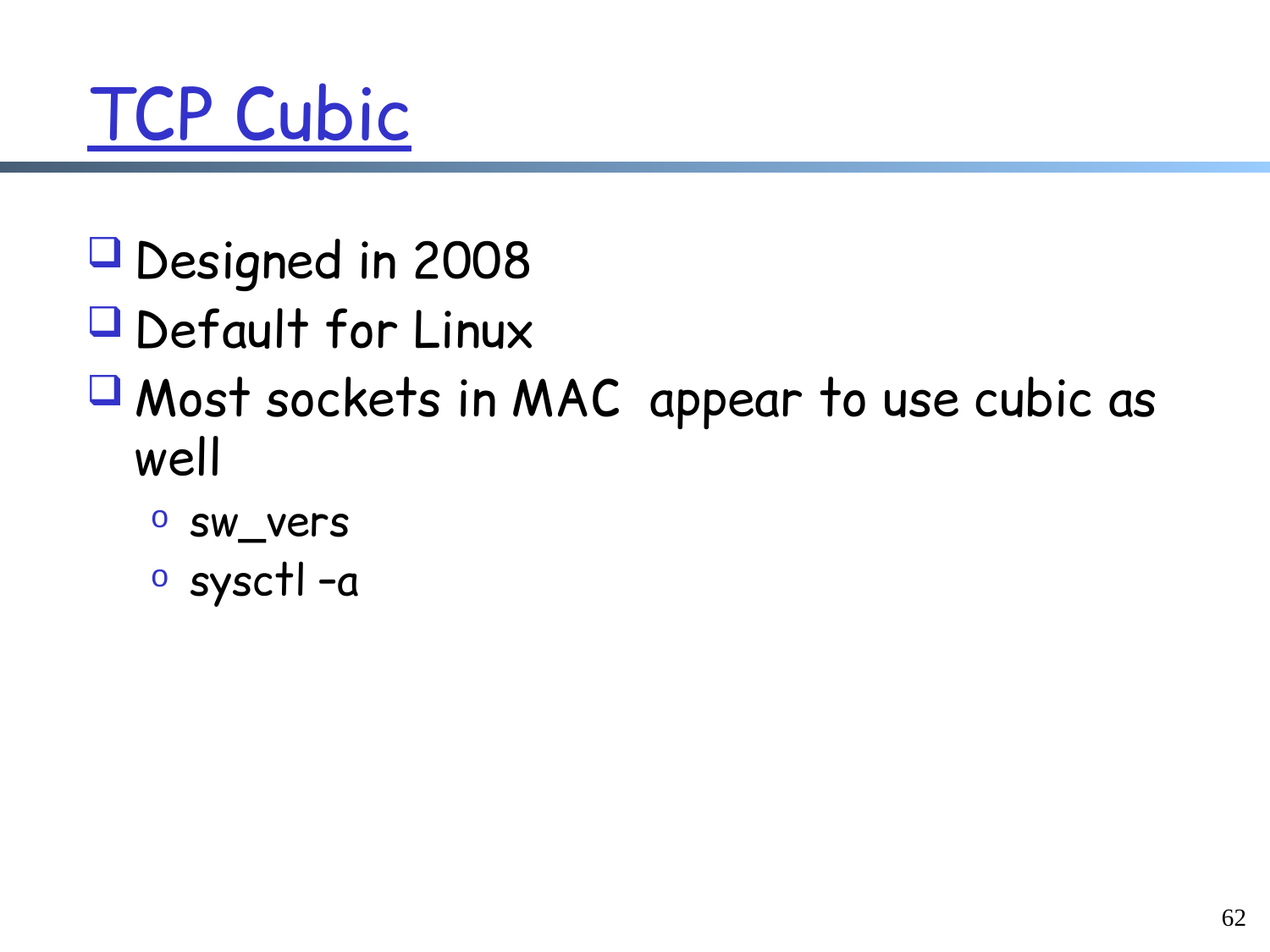

# TCP Cubic
Designed in 2008
Default for Linux
Most sockets in MAC  appear to use cubic as well
sw_vers
sysctl –a
62